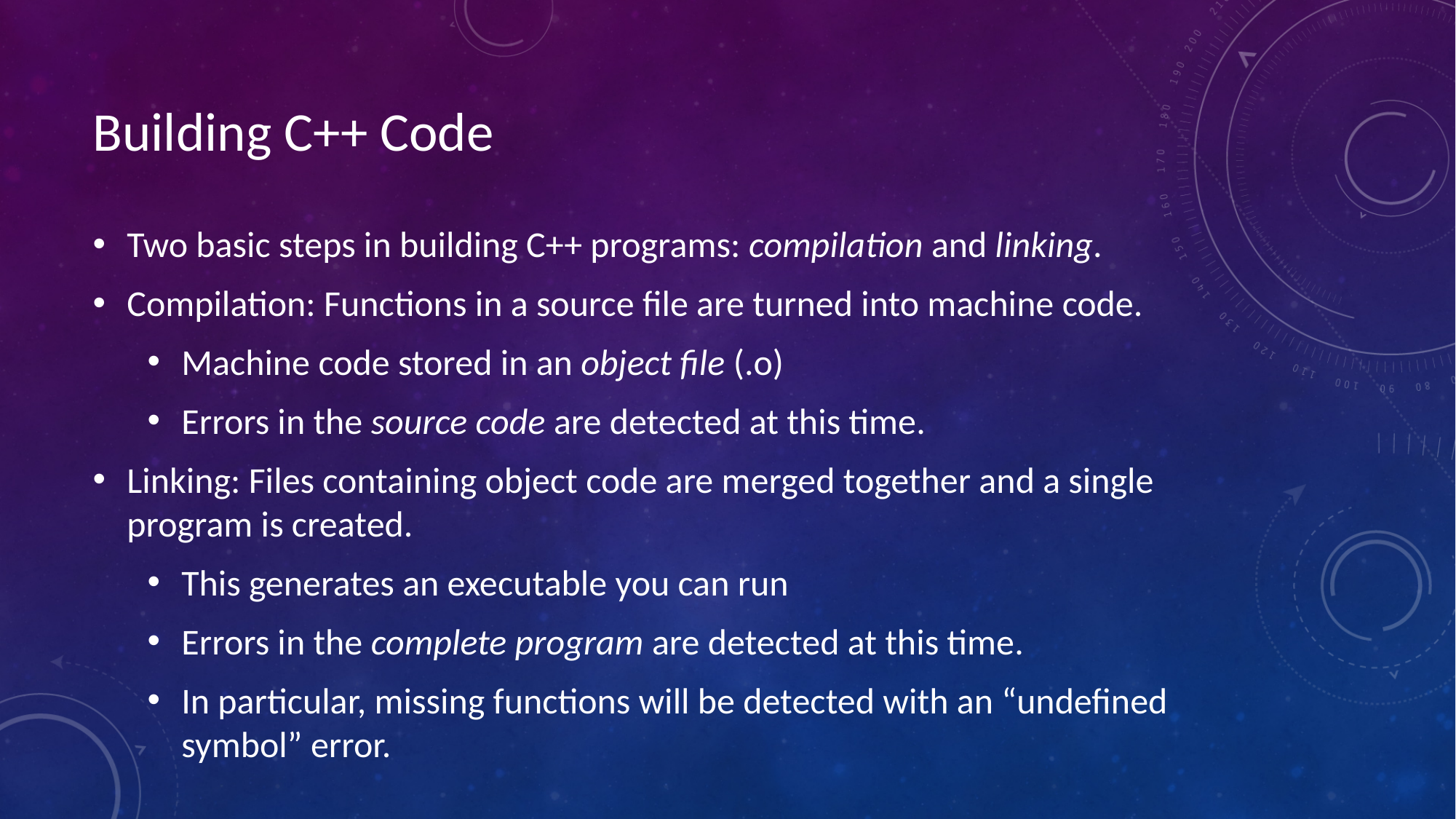

# Building C++ Code
Two basic steps in building C++ programs: compilation and linking.
Compilation: Functions in a source file are turned into machine code.
Machine code stored in an object file (.o)
Errors in the source code are detected at this time.
Linking: Files containing object code are merged together and a single program is created.
This generates an executable you can run
Errors in the complete program are detected at this time.
In particular, missing functions will be detected with an “undefined symbol” error.